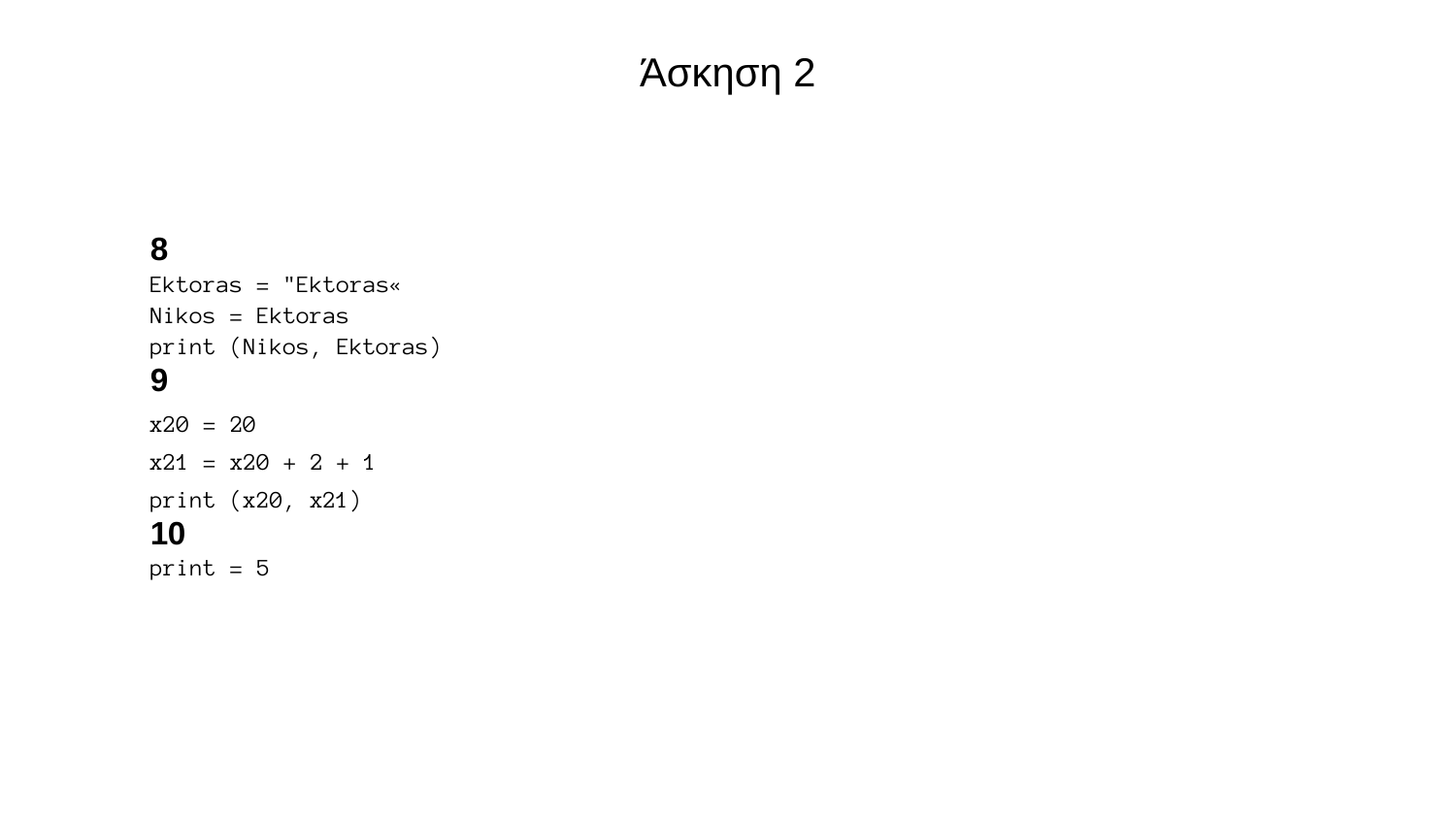

# Άσκηση 2
8
Ektoras = "Ektoras«
Nikos = Ektoras
print (Nikos, Ektoras)
9
x20 = 20
x21 = x20 + 2 + 1
print (x20, x21)
10
print = 5